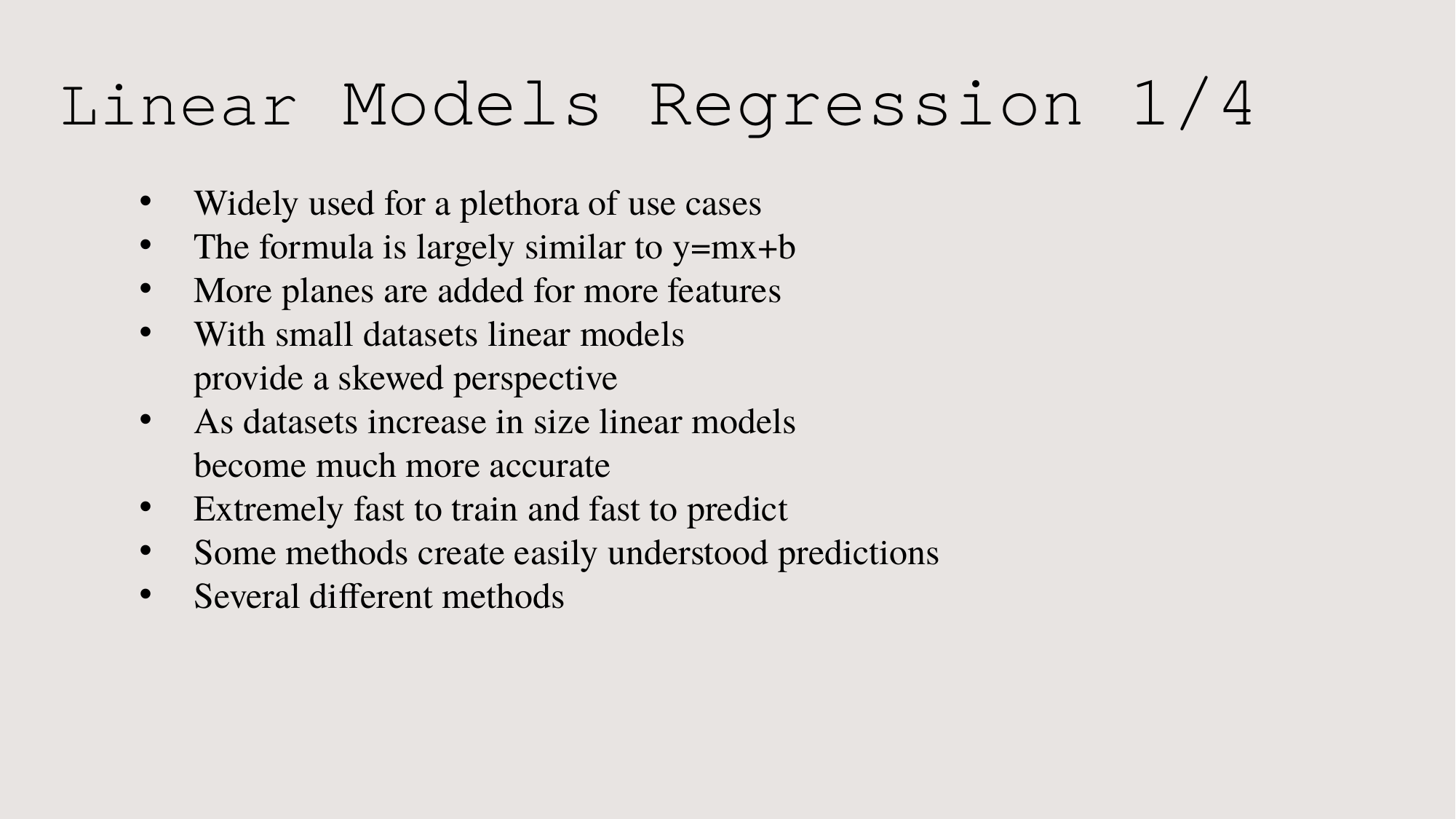

Linear Models Regression 1/4
Widely used for a plethora of use cases
The formula is largely similar to y=mx+b
More planes are added for more features
With small datasets linear models
provide a skewed perspective
As datasets increase in size linear models
become much more accurate
Extremely fast to train and fast to predict
Some methods create easily understood predictions
Several different methods